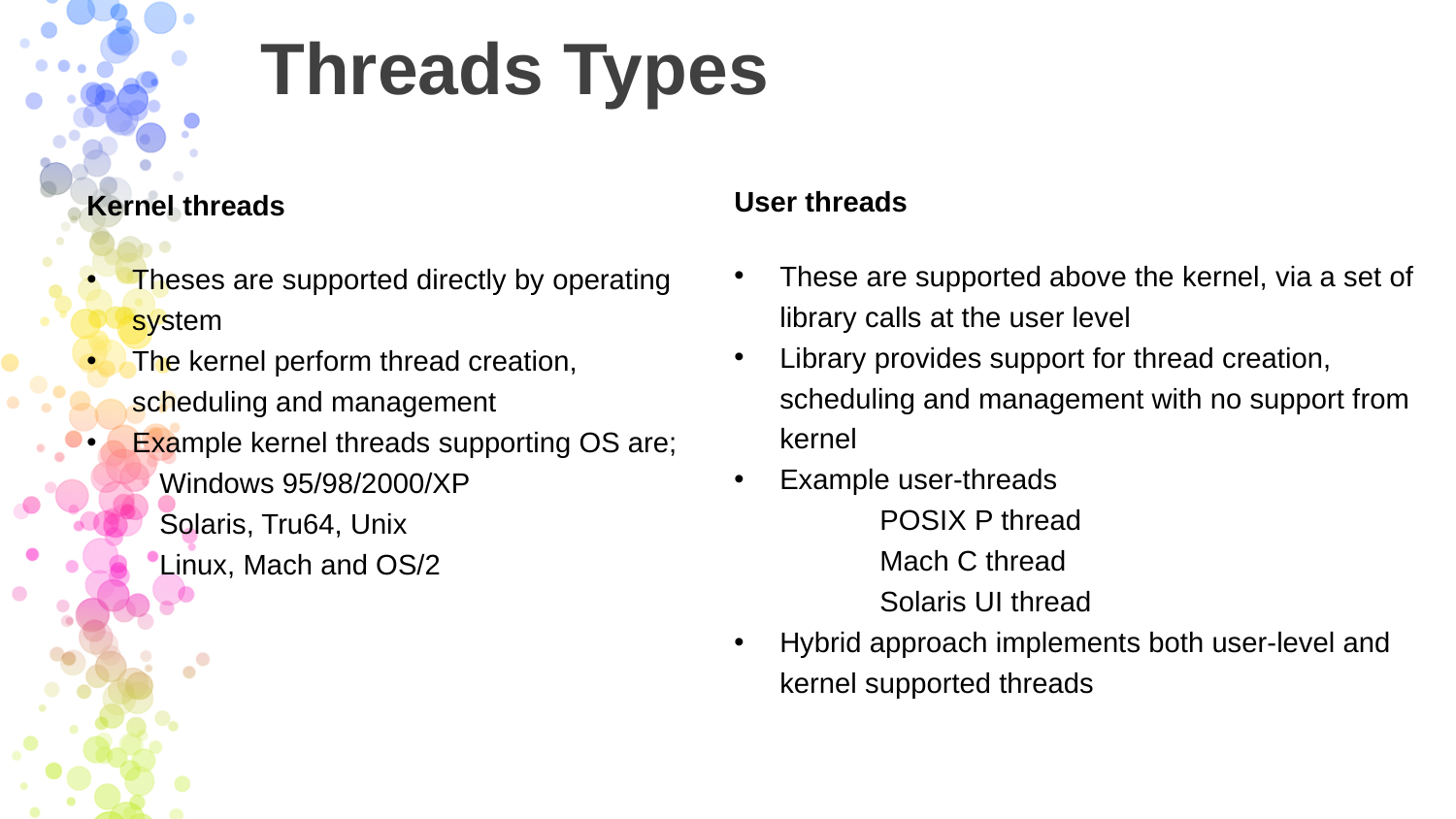

# Threads Types
User threads

These are supported above the kernel, via a set of library calls at the user level
Library provides support for thread creation, scheduling and management with no support from kernel
Example user-threads
POSIX P thread
Mach C thread
Solaris UI thread
Hybrid approach implements both user-level and kernel supported threads
Kernel threads

Theses are supported directly by operating system
The kernel perform thread creation, scheduling and management
Example kernel threads supporting OS are;
Windows 95/98/2000/XP
Solaris, Tru64, Unix
Linux, Mach and OS/2